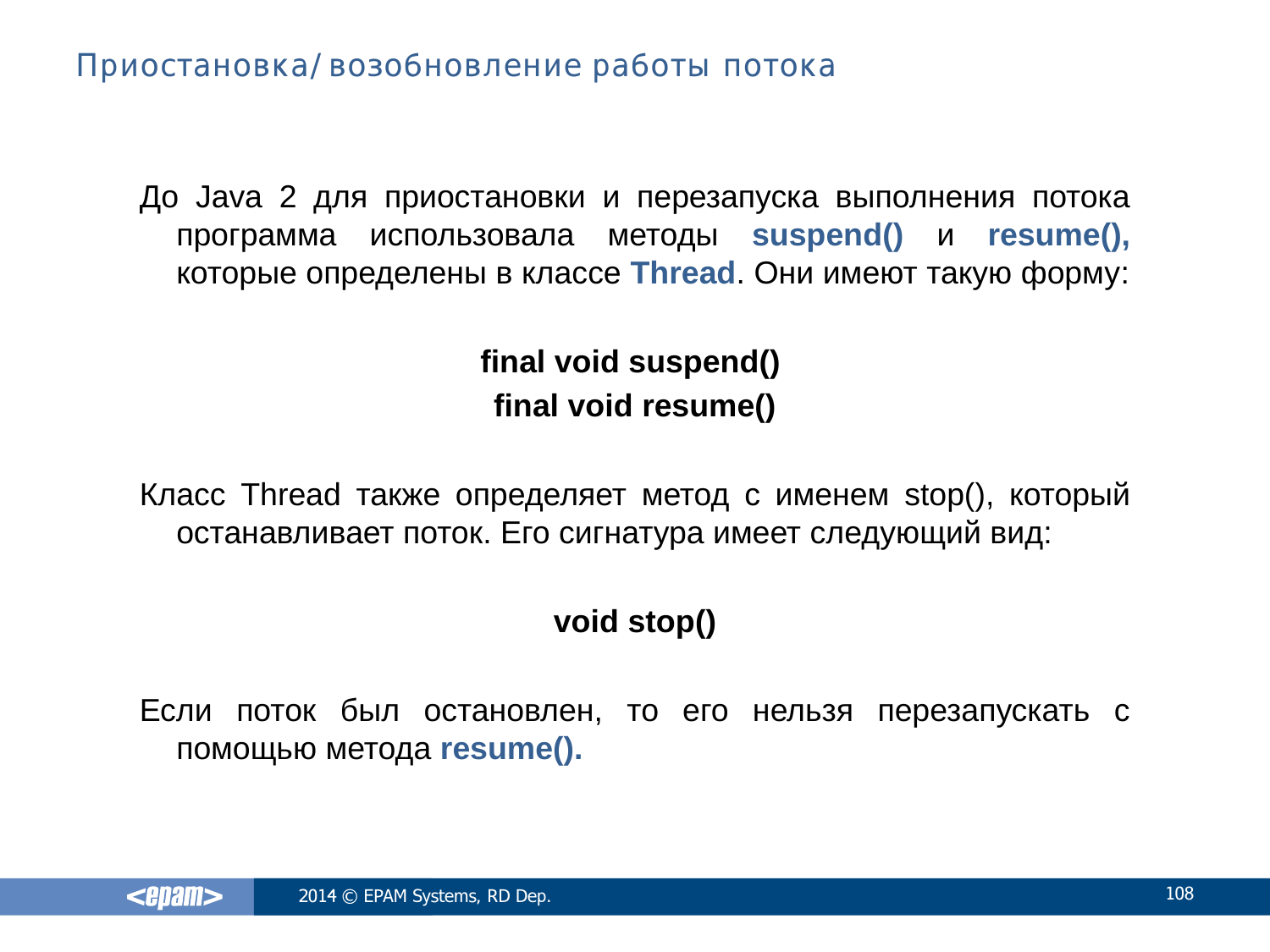

# Приостановка/возобновление работы потока
До Java 2 для приостановки и перезапуска выполнения потока программа использовала методы suspend() и resume(), которые определены в классе Thread. Они имеют такую форму:

final void suspend()
final void resume()

Класс Thread также определяет метод с именем stop(), который останавливает поток. Его сигнатура имеет следующий вид:

void stop()

Если поток был остановлен, то его нельзя перезапускать с помощью метода resume().

108
2014 © EPAM Systems, RD Dep.